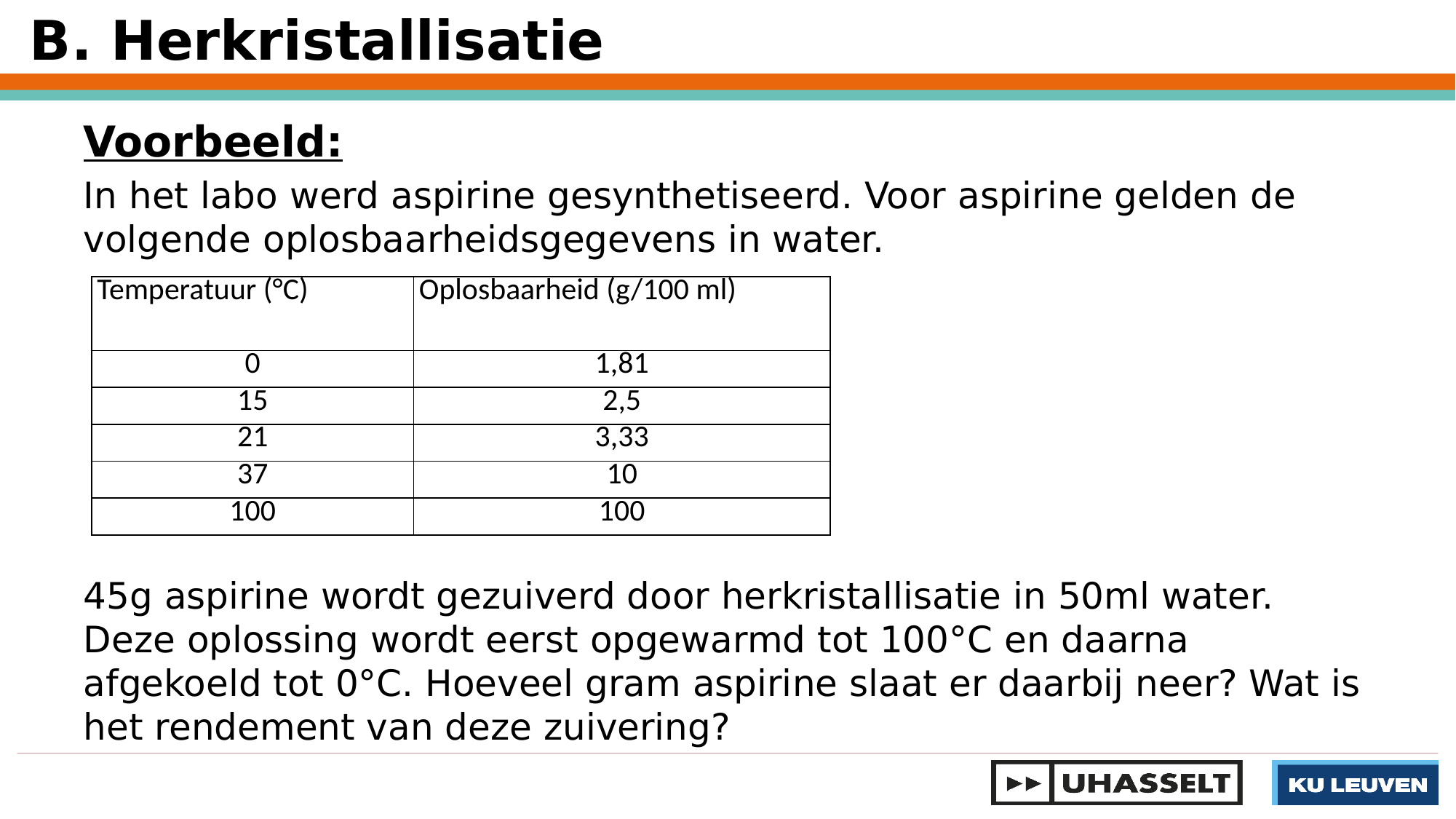

B. Herkristallisatie
Voorbeeld:
In het labo werd aspirine gesynthetiseerd. Voor aspirine gelden de volgende oplosbaarheidsgegevens in water.

45g aspirine wordt gezuiverd door herkristallisatie in 50ml water. Deze oplossing wordt eerst opgewarmd tot 100°C en daarna afgekoeld tot 0°C. Hoeveel gram aspirine slaat er daarbij neer? Wat is het rendement van deze zuivering?
| Temperatuur (°C) | Oplosbaarheid (g/100 ml) |
| --- | --- |
| 0 | 1,81 |
| 15 | 2,5 |
| 21 | 3,33 |
| 37 | 10 |
| 100 | 100 |